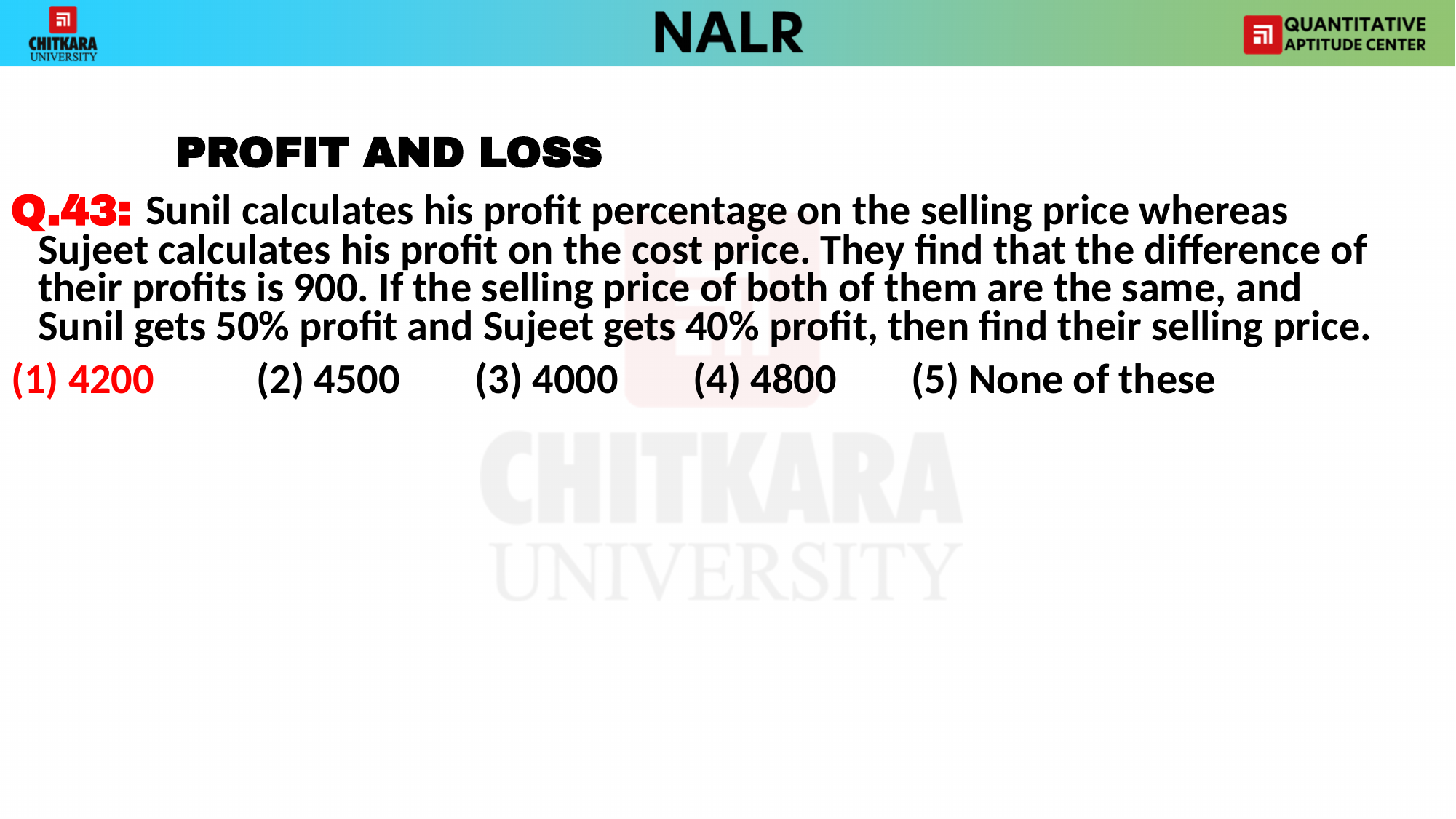

PROFIT AND LOSS
Q.43: Sunil calculates his profit percentage on the selling price whereas Sujeet calculates his profit on the cost price. They find that the difference of their profits is 900. If the selling price of both of them are the same, and Sunil gets 50% profit and Sujeet gets 40% profit, then find their selling price.
(1) 4200 	(2) 4500 	(3) 4000 	(4) 4800 	(5) None of these